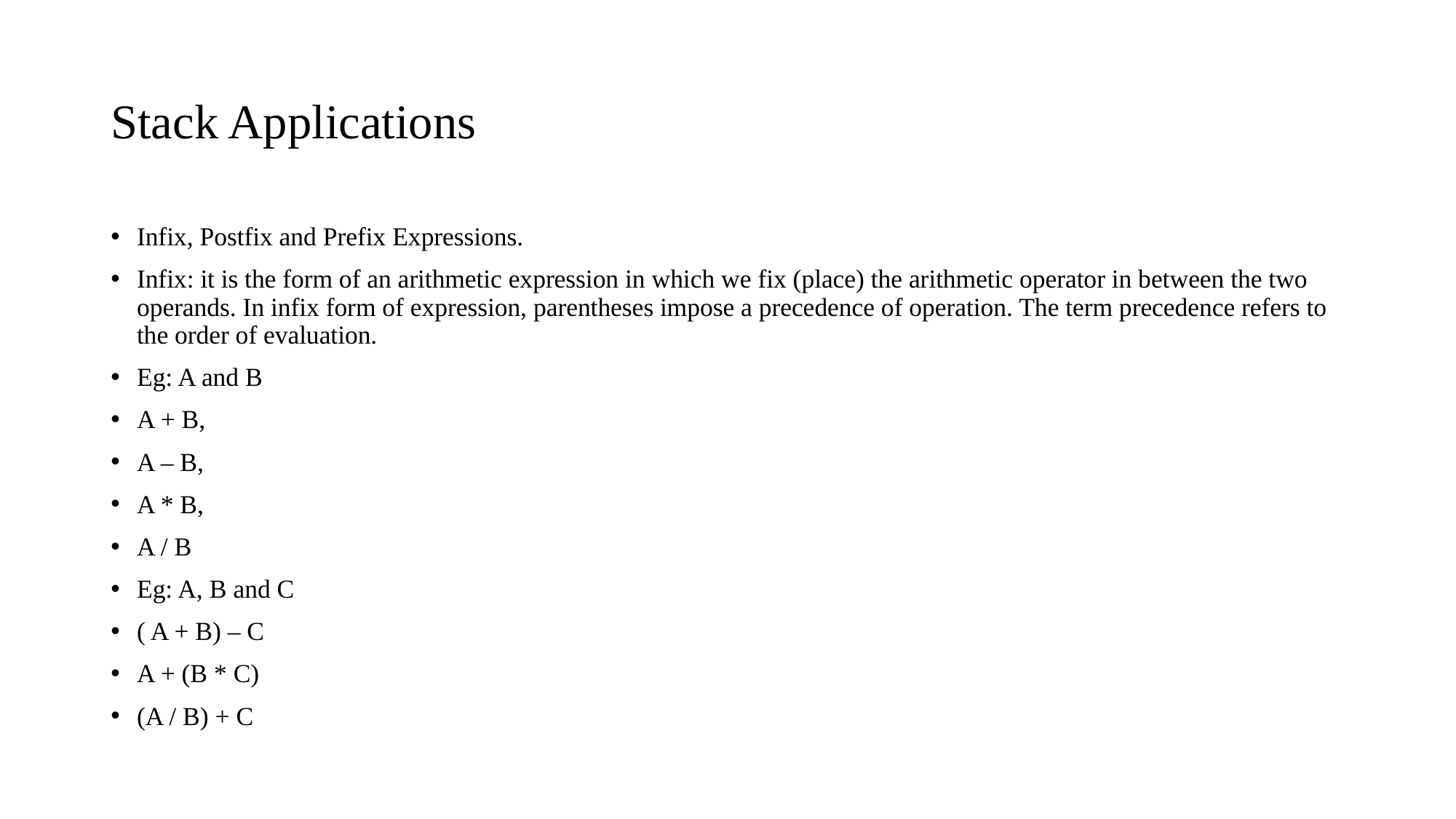

# Stack Applications
Infix, Postfix and Prefix Expressions.
Infix: it is the form of an arithmetic expression in which we fix (place) the arithmetic operator in between the two operands. In infix form of expression, parentheses impose a precedence of operation. The term precedence refers to the order of evaluation.
Eg: A and B
A + B,
A – B,
A * B,
A / B
Eg: A, B and C
( A + B) – C
A + (B * C)
(A / B) + C